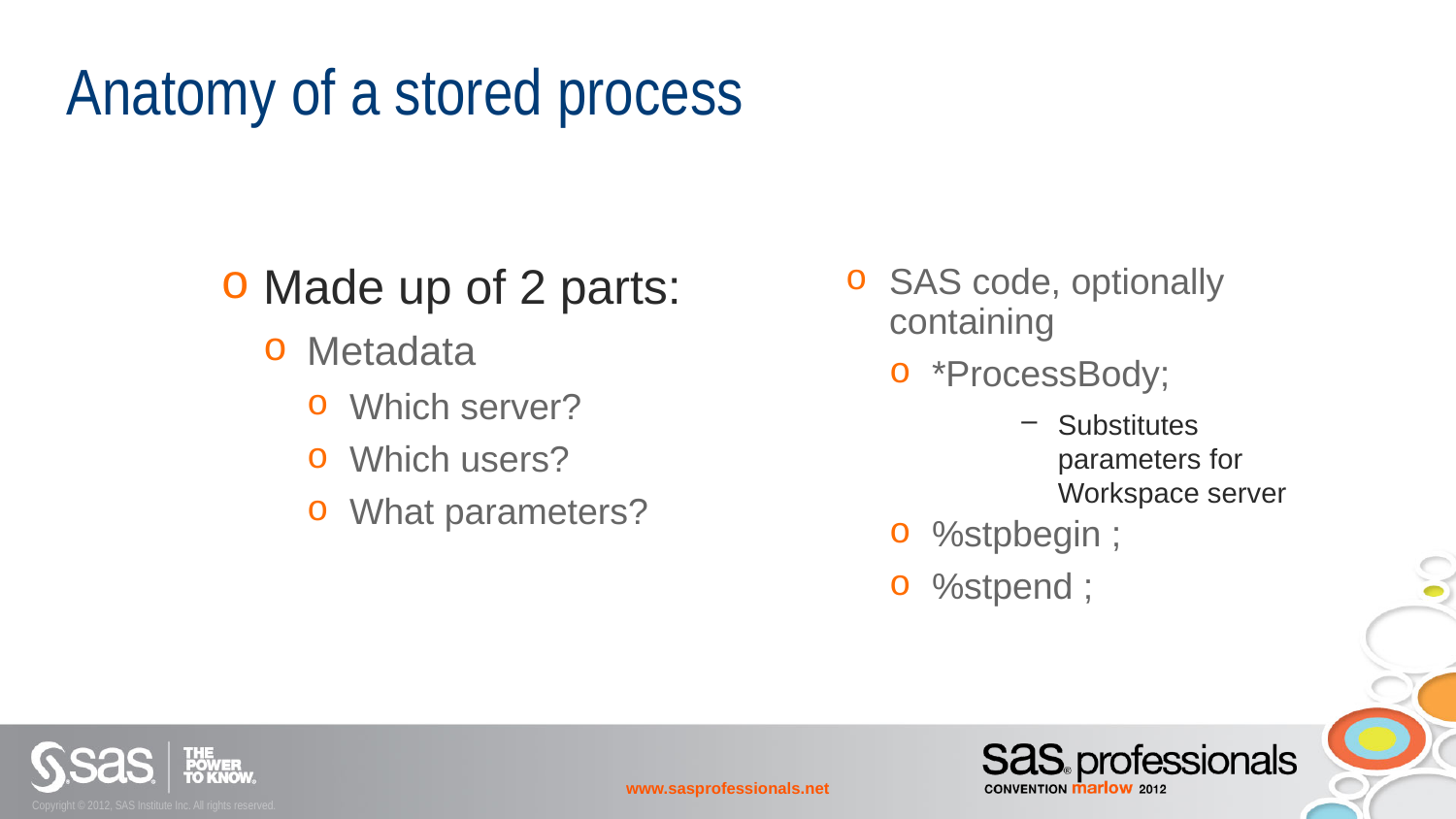

# Anatomy of a stored process
Made up of 2 parts:
Metadata
Which server?
Which users?
What parameters?
SAS code, optionally containing
*ProcessBody;
Substitutes parameters for Workspace server
%stpbegin ;
%stpend ;